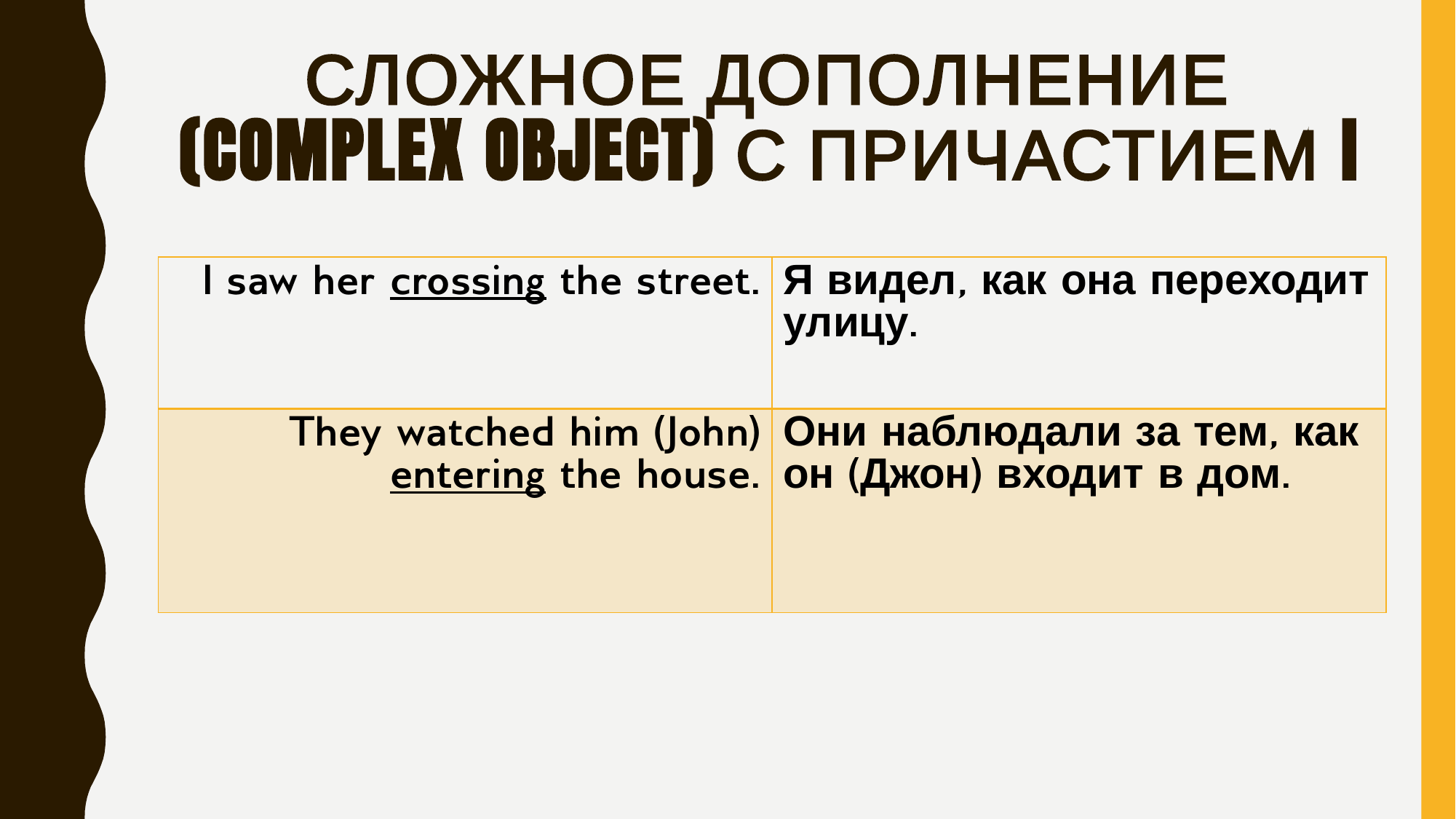

# Сложное дополнение (Complex Object) с Причастием I
| I saw her crossing the street. | Я видел, как она переходит улицу. |
| --- | --- |
| They watched him (John) entering the house. | Они наблюдали за тем, как он (Джон) входит в дом. |